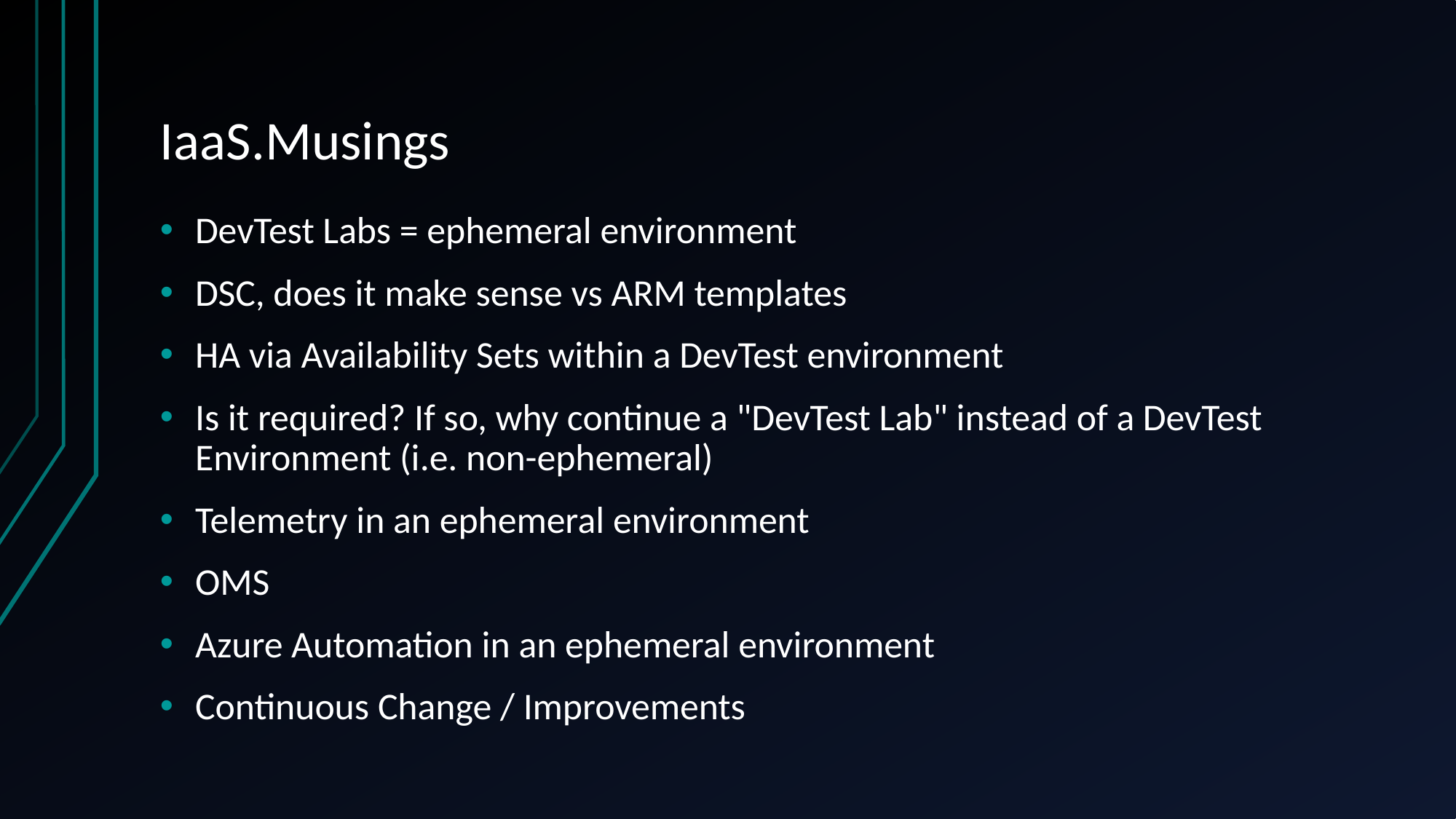

# IaaS.Musings
DevTest Labs = ephemeral environment
DSC, does it make sense vs ARM templates
HA via Availability Sets within a DevTest environment
Is it required? If so, why continue a "DevTest Lab" instead of a DevTest Environment (i.e. non-ephemeral)
Telemetry in an ephemeral environment
OMS
Azure Automation in an ephemeral environment
Continuous Change / Improvements